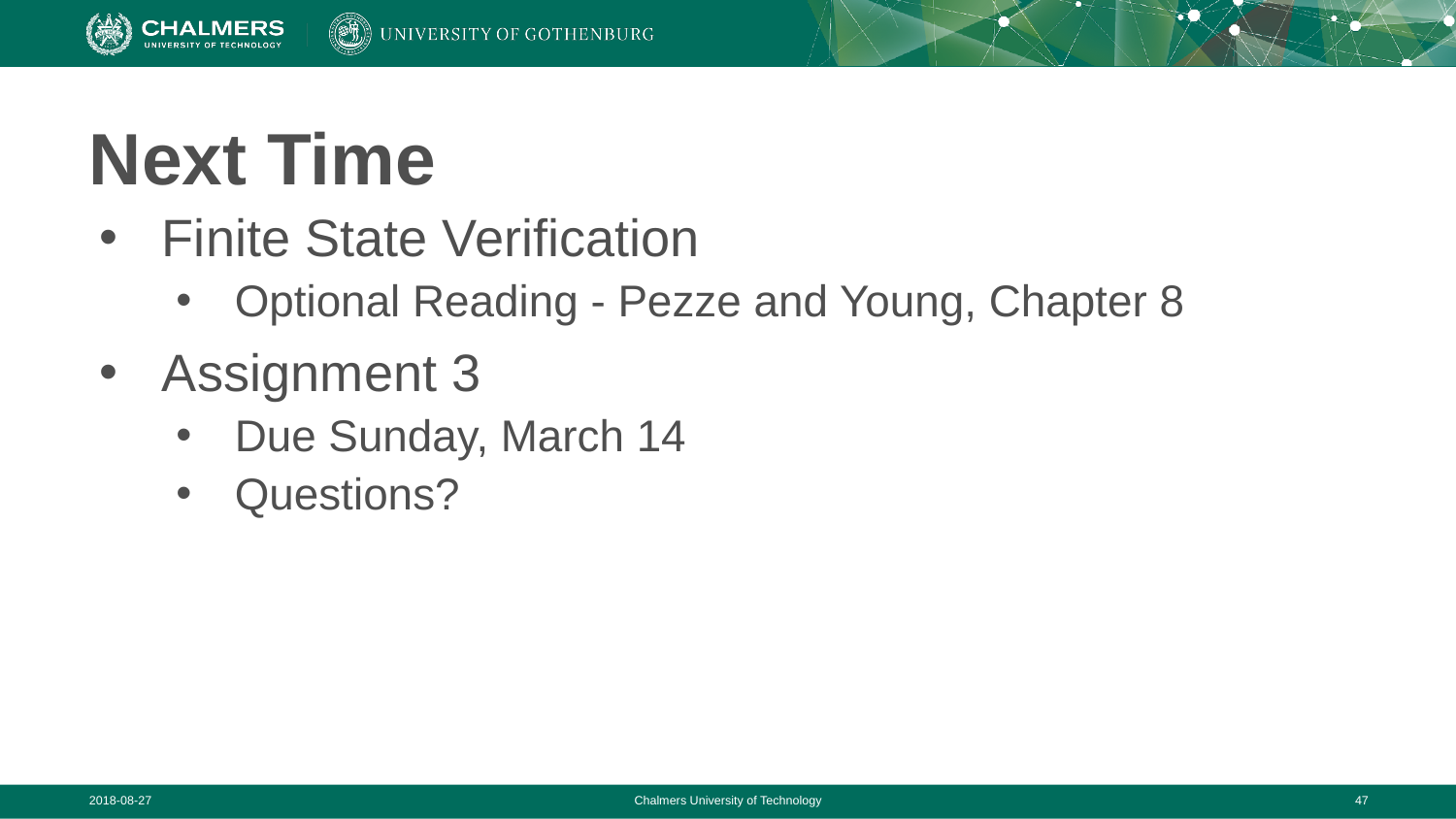

# Next Time
Finite State Verification
Optional Reading - Pezze and Young, Chapter 8
Assignment 3
Due Sunday, March 14
Questions?
2018-08-27
Chalmers University of Technology
47